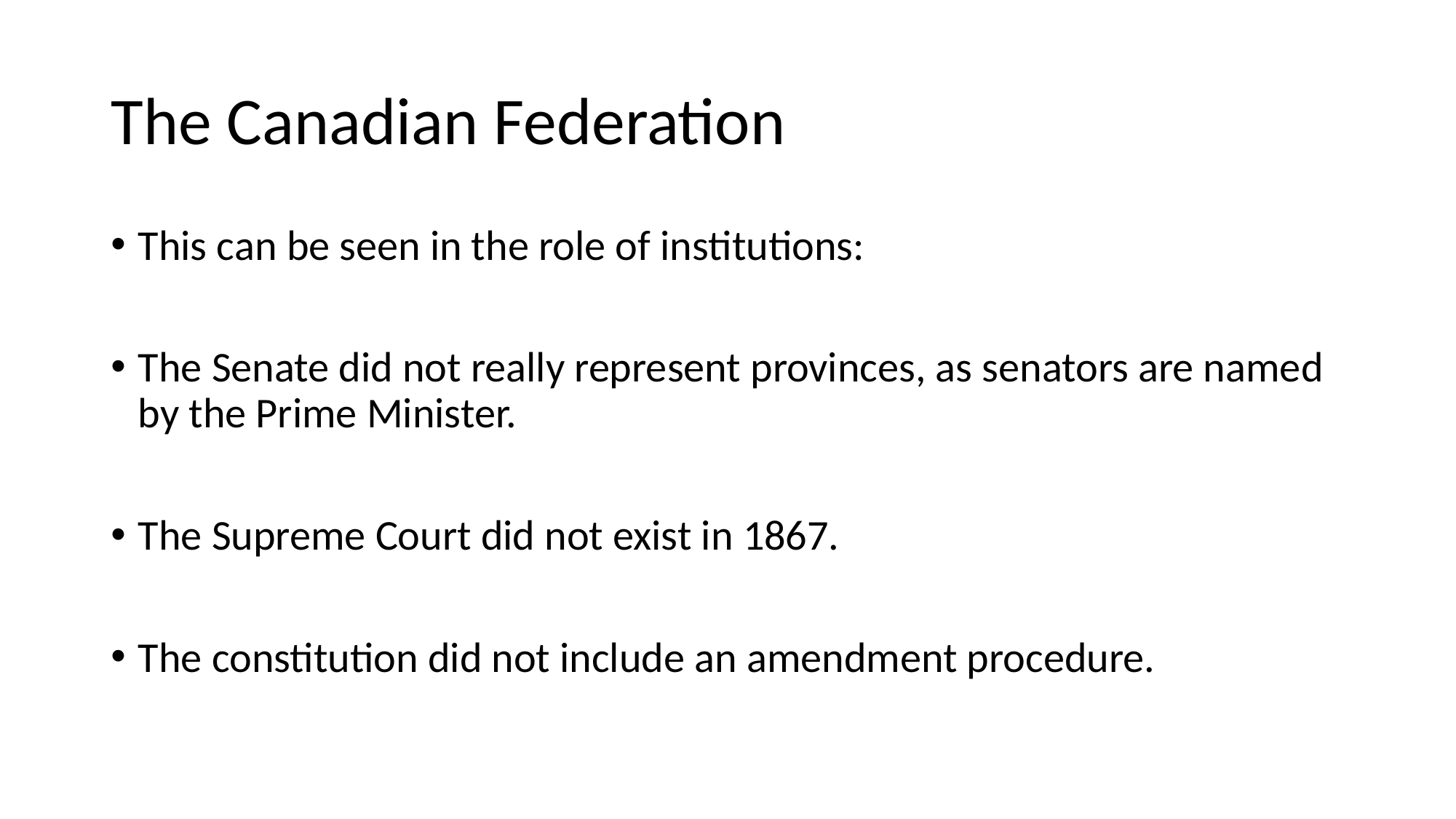

# The Canadian Federation
This can be seen in the role of institutions:

The Senate did not really represent provinces, as senators are named by the Prime Minister.

The Supreme Court did not exist in 1867.

The constitution did not include an amendment procedure.